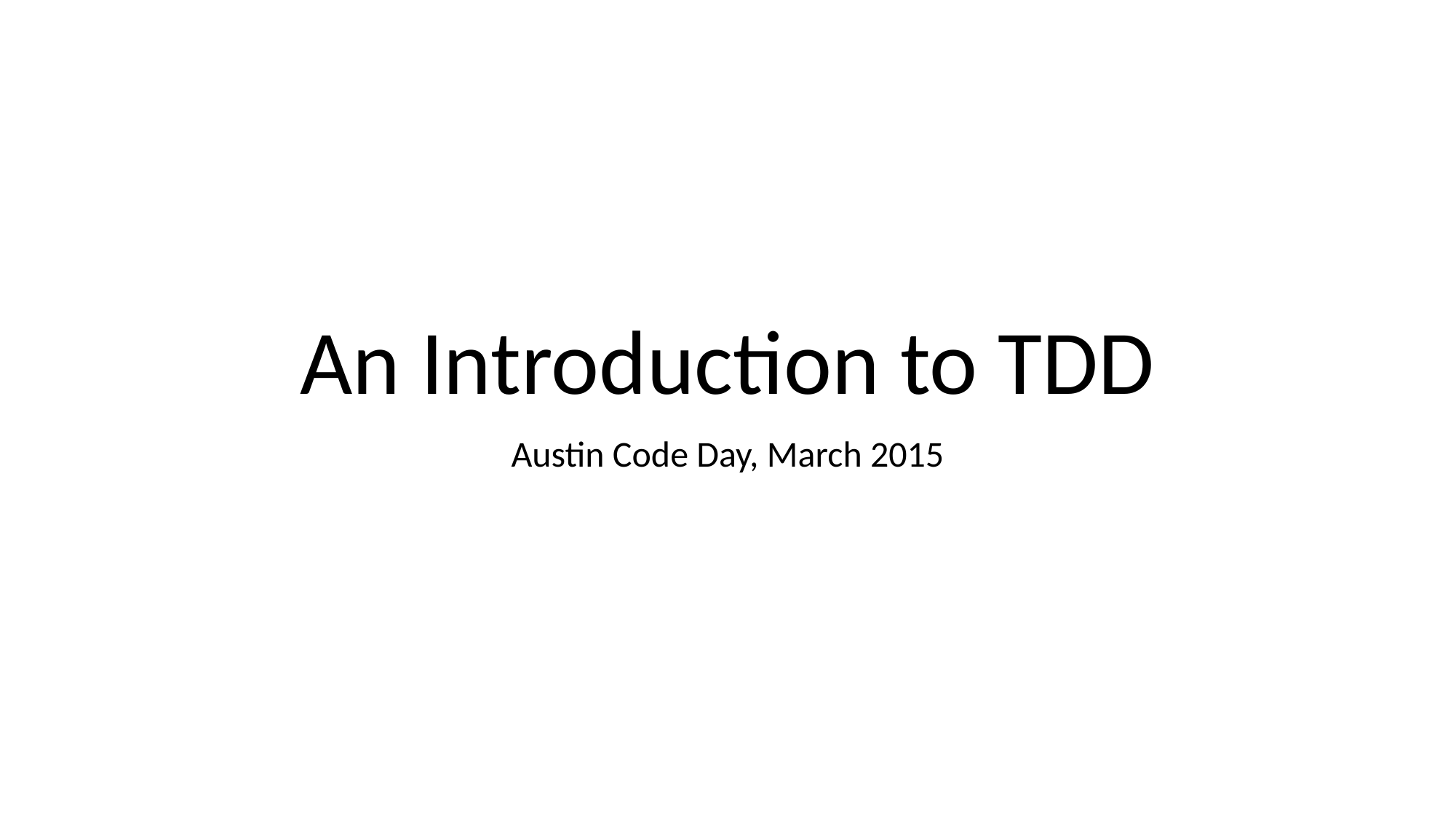

# An Introduction to TDD
Austin Code Day, March 2015